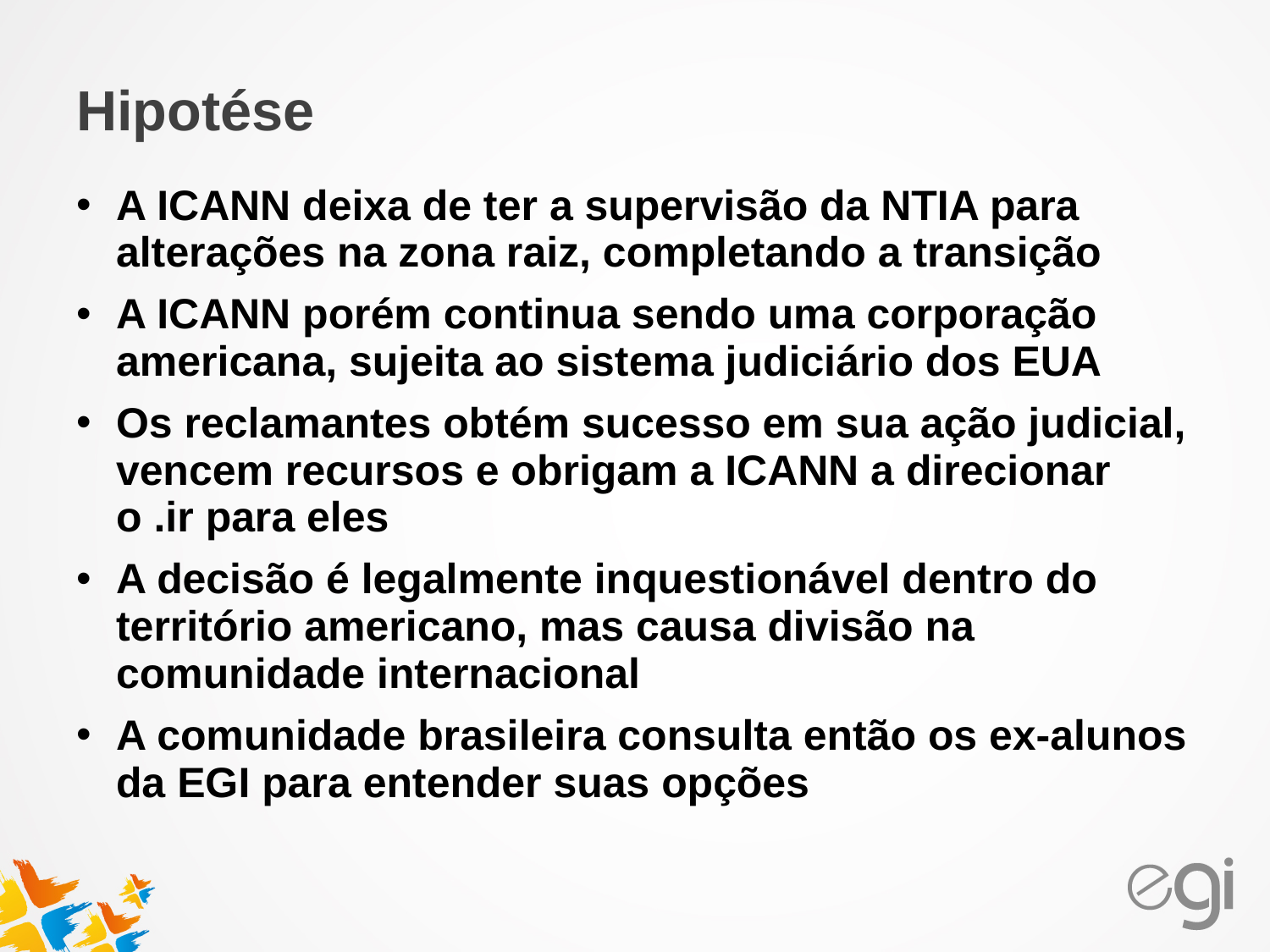

# Hipotése
A ICANN deixa de ter a supervisão da NTIA para alterações na zona raiz, completando a transição
A ICANN porém continua sendo uma corporação americana, sujeita ao sistema judiciário dos EUA
Os reclamantes obtém sucesso em sua ação judicial, vencem recursos e obrigam a ICANN a direcionar o .ir para eles
A decisão é legalmente inquestionável dentro do território americano, mas causa divisão na comunidade internacional
A comunidade brasileira consulta então os ex-alunos da EGI para entender suas opções